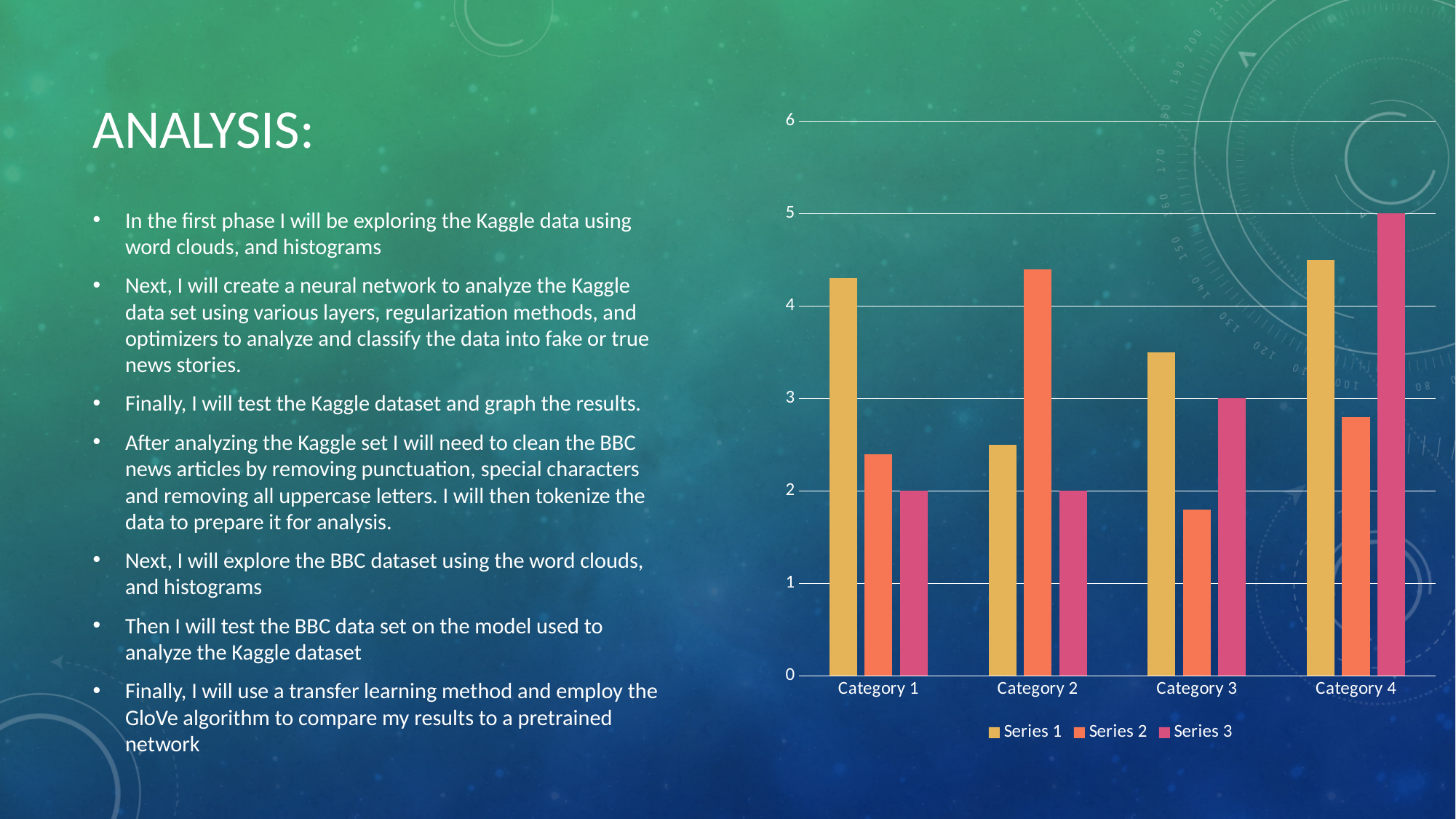

# Analysis:

### Chart

| Category | Series 1 | Series 2 | Series 3 |
|---|---|---|---|
| Category 1 | 4.3 | 2.4 | 2.0 |
| Category 2 | 2.5 | 4.4 | 2.0 |
| Category 3 | 3.5 | 1.8 | 3.0 |
| Category 4 | 4.5 | 2.8 | 5.0 |
In the first phase I will be exploring the Kaggle data using word clouds, and histograms
Next, I will create a neural network to analyze the Kaggle data set using various layers, regularization methods, and optimizers to analyze and classify the data into fake or true news stories.
Finally, I will test the Kaggle dataset and graph the results.
After analyzing the Kaggle set I will need to clean the BBC news articles by removing punctuation, special characters and removing all uppercase letters. I will then tokenize the data to prepare it for analysis.
Next, I will explore the BBC dataset using the word clouds, and histograms
Then I will test the BBC data set on the model used to analyze the Kaggle dataset
Finally, I will use a transfer learning method and employ the GloVe algorithm to compare my results to a pretrained network